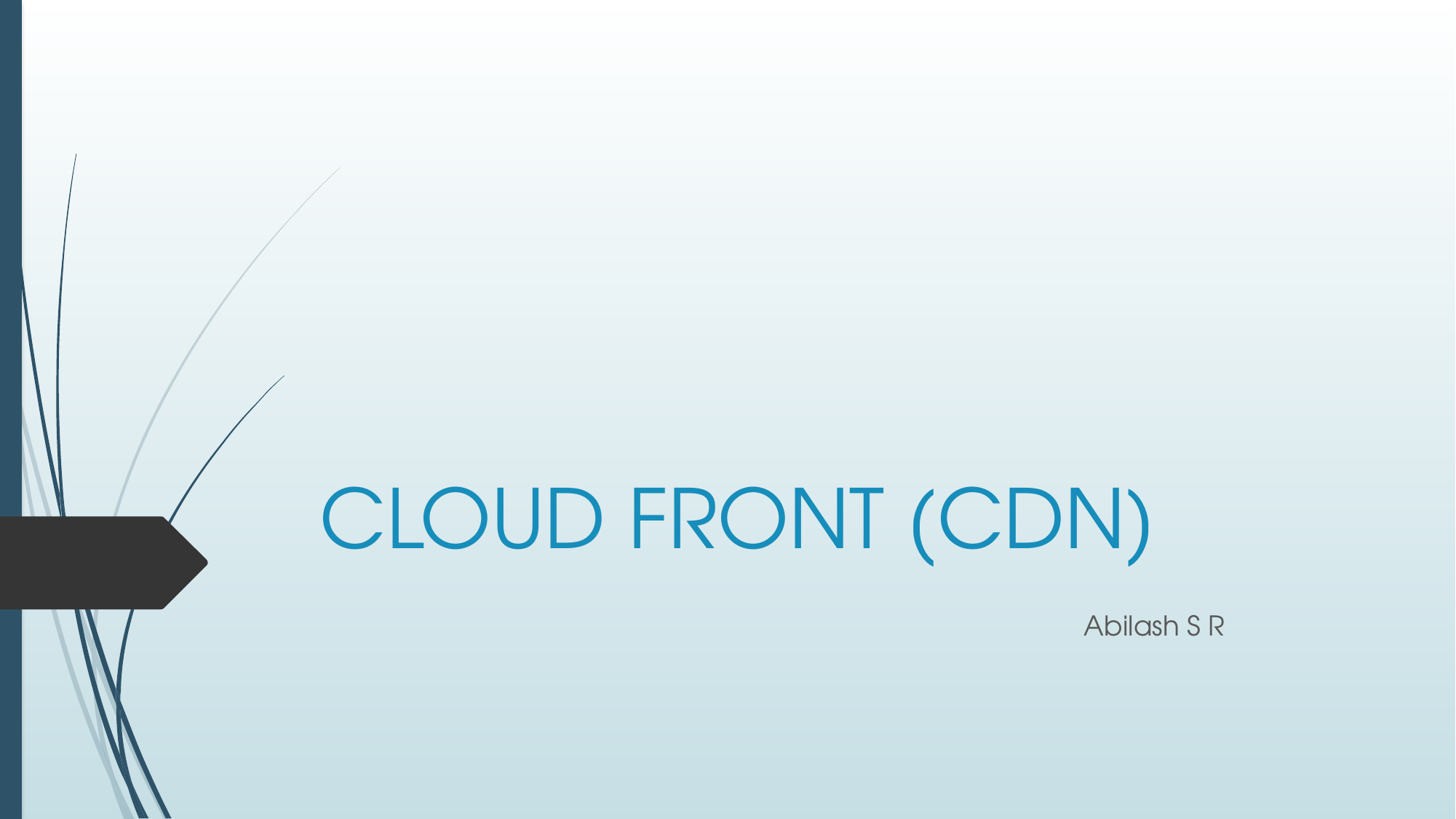

# CLOUD FRONT (CDN)
																Abilash S R